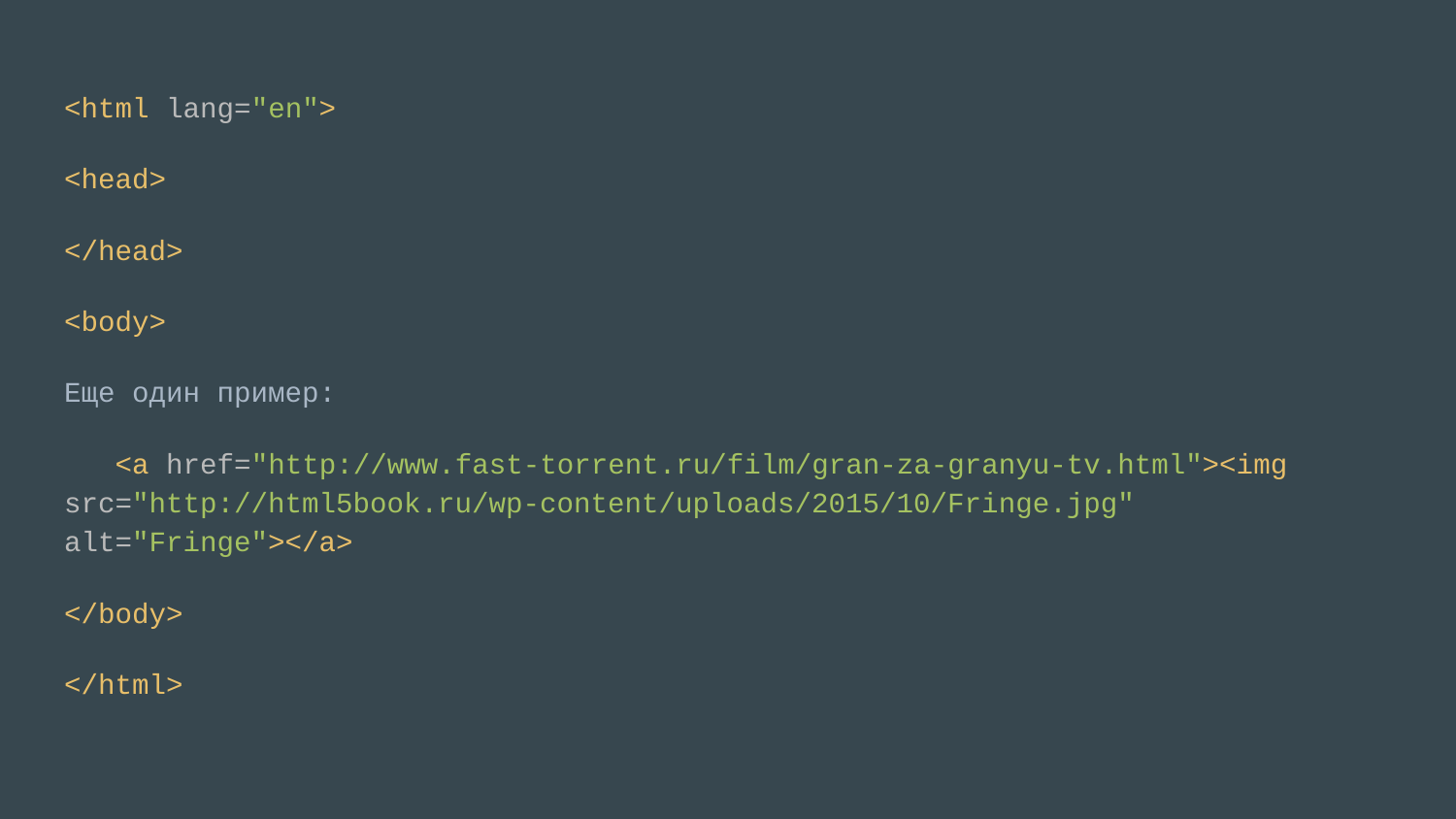

<html lang="en">
<head>
</head>
<body>
Еще один пример:
   <a href="http://www.fast-torrent.ru/film/gran-za-granyu-tv.html"><img src="http://html5book.ru/wp-content/uploads/2015/10/Fringe.jpg" alt="Fringe"></a>
</body>
</html>